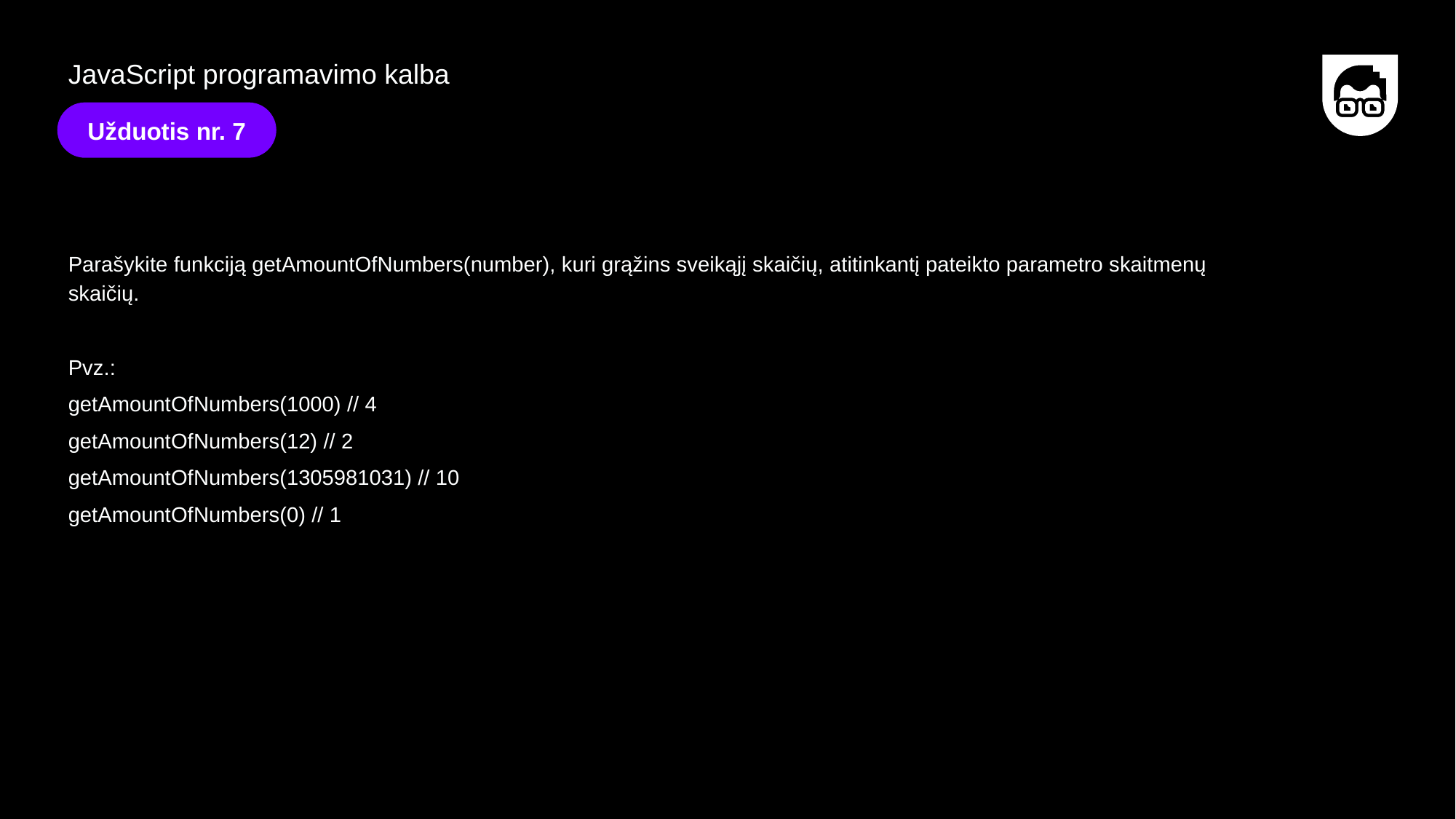

JavaScript programavimo kalba

Užduotis nr. 7
Parašykite funkciją getAmountOfNumbers(number), kuri grąžins sveikąjį skaičių, atitinkantį pateikto parametro skaitmenų skaičių.

Pvz.:
getAmountOfNumbers(1000) // 4
getAmountOfNumbers(12) // 2
getAmountOfNumbers(1305981031) // 10
getAmountOfNumbers(0) // 1